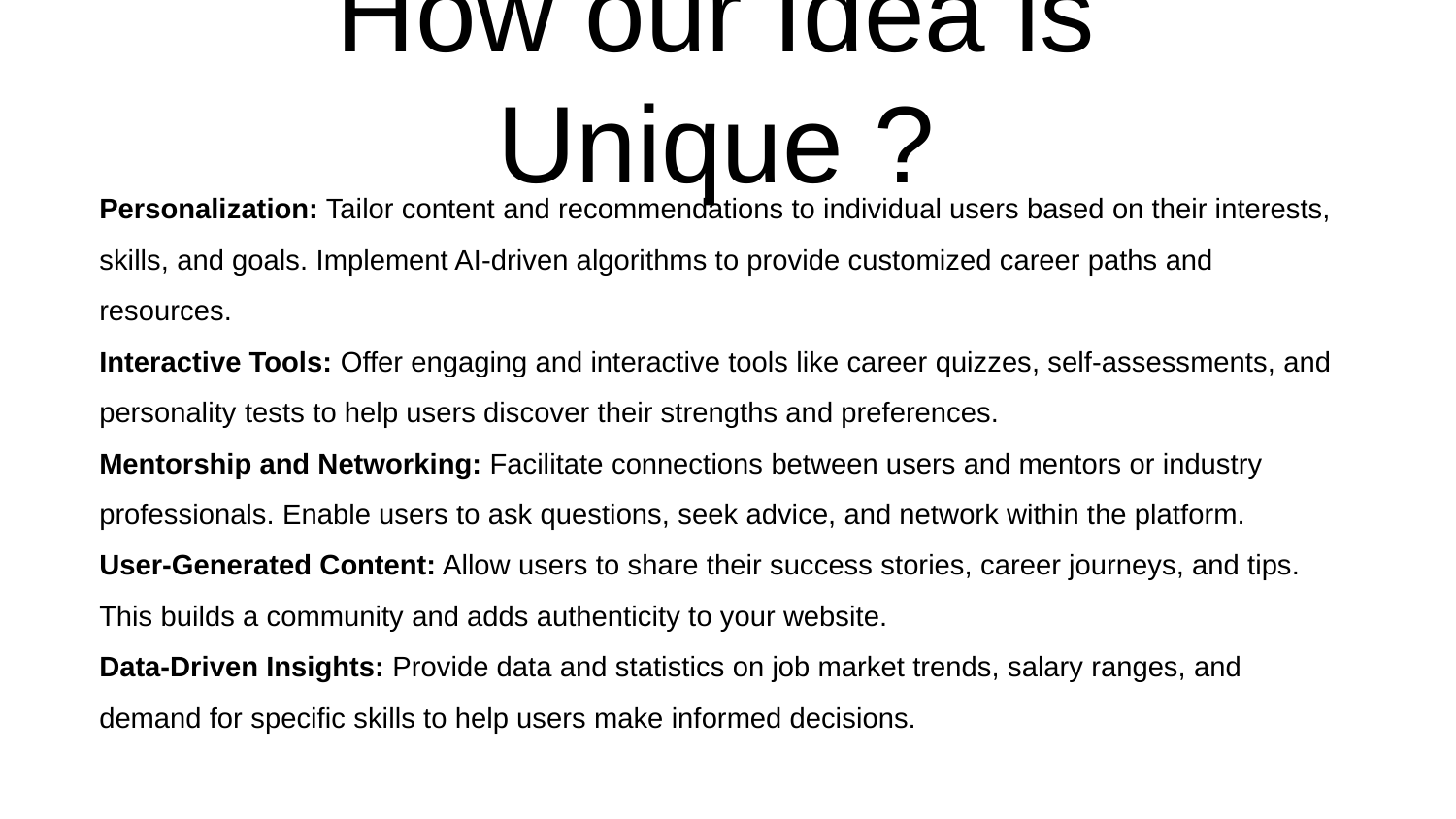

# How our Idea is Unique ?
Personalization: Tailor content and recommendations to individual users based on their interests, skills, and goals. Implement AI-driven algorithms to provide customized career paths and resources.
Interactive Tools: Offer engaging and interactive tools like career quizzes, self-assessments, and personality tests to help users discover their strengths and preferences.
Mentorship and Networking: Facilitate connections between users and mentors or industry professionals. Enable users to ask questions, seek advice, and network within the platform.
User-Generated Content: Allow users to share their success stories, career journeys, and tips. This builds a community and adds authenticity to your website.
Data-Driven Insights: Provide data and statistics on job market trends, salary ranges, and demand for specific skills to help users make informed decisions.